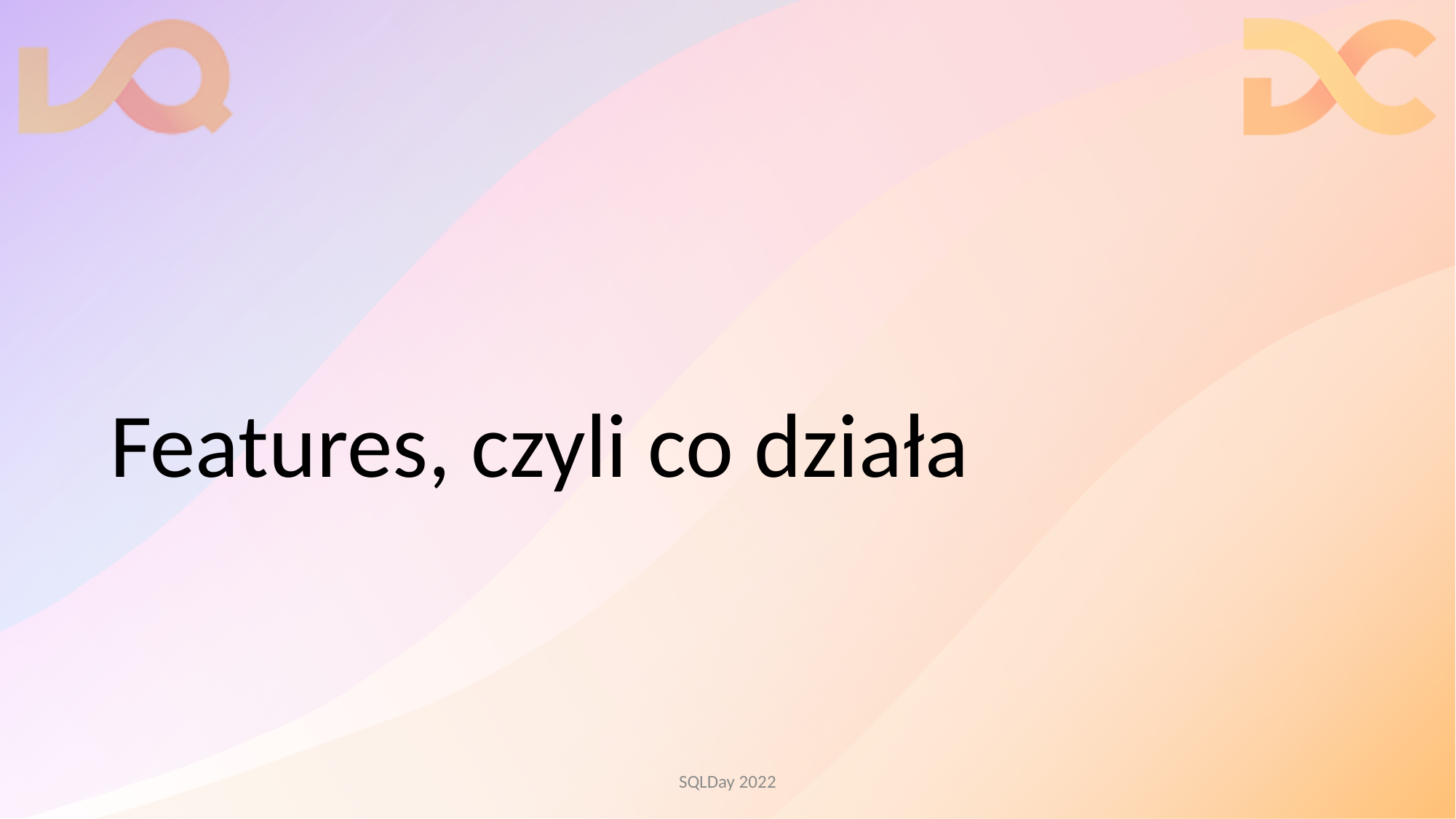

# Features, czyli co działa

SQLDay 2022